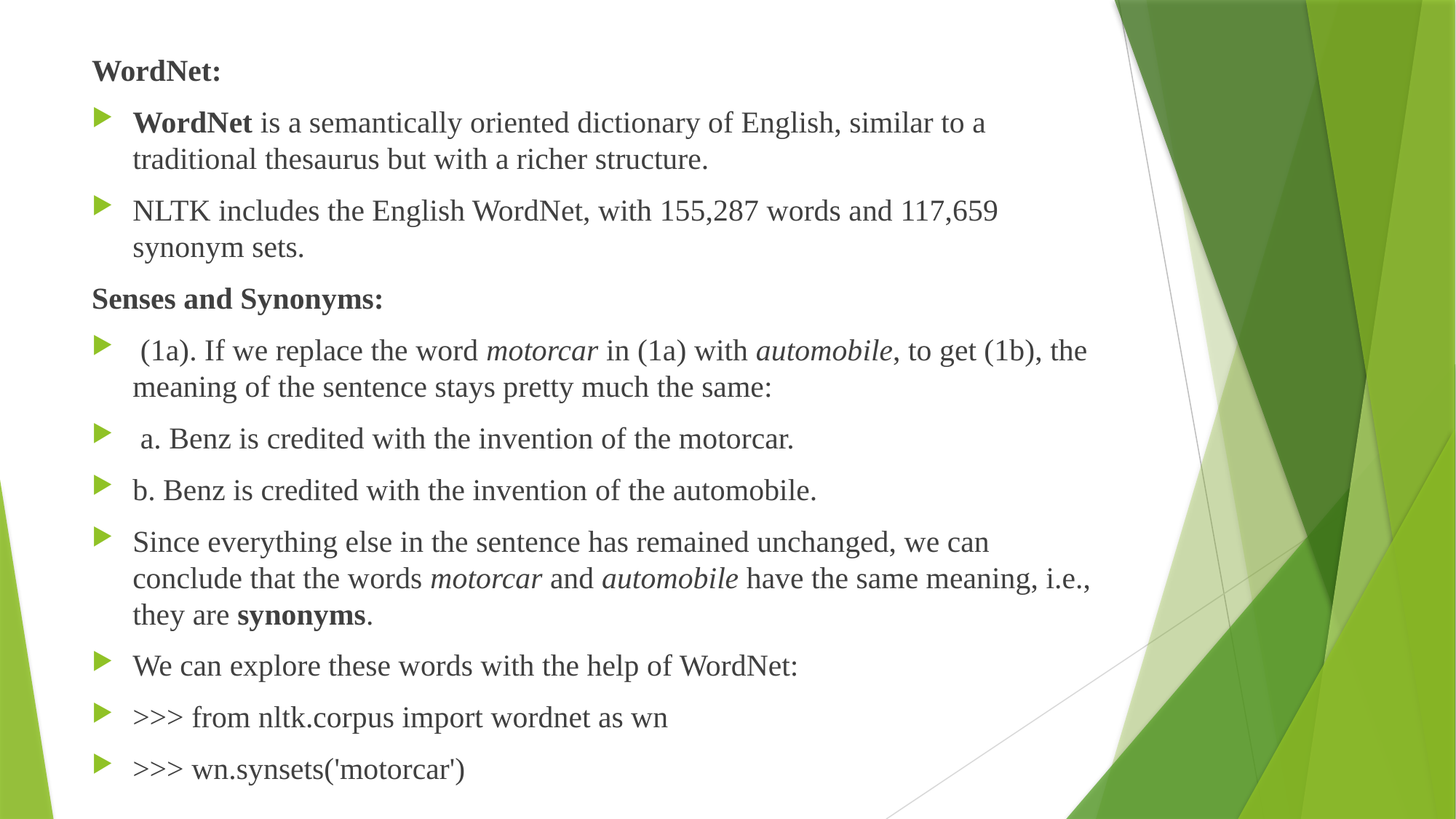

WordNet:
WordNet is a semantically oriented dictionary of English, similar to a traditional thesaurus but with a richer structure.
NLTK includes the English WordNet, with 155,287 words and 117,659 synonym sets.
Senses and Synonyms:
 (1a). If we replace the word motorcar in (1a) with automobile, to get (1b), the meaning of the sentence stays pretty much the same:
 a. Benz is credited with the invention of the motorcar.
b. Benz is credited with the invention of the automobile.
Since everything else in the sentence has remained unchanged, we can conclude that the words motorcar and automobile have the same meaning, i.e., they are synonyms.
We can explore these words with the help of WordNet:
>>> from nltk.corpus import wordnet as wn
>>> wn.synsets('motorcar')